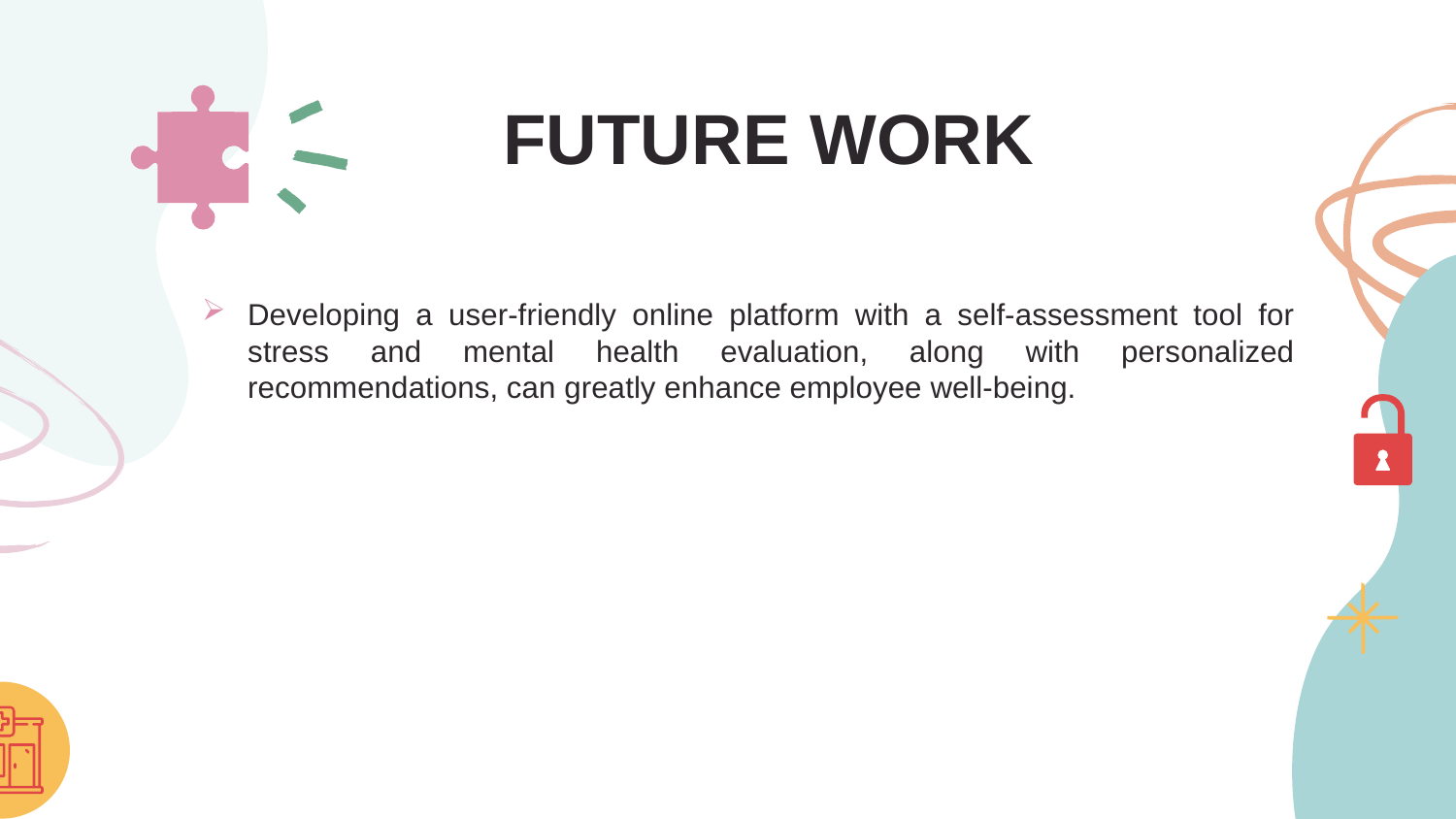

# FUTURE WORK
Developing a user-friendly online platform with a self-assessment tool for stress and mental health evaluation, along with personalized recommendations, can greatly enhance employee well-being.